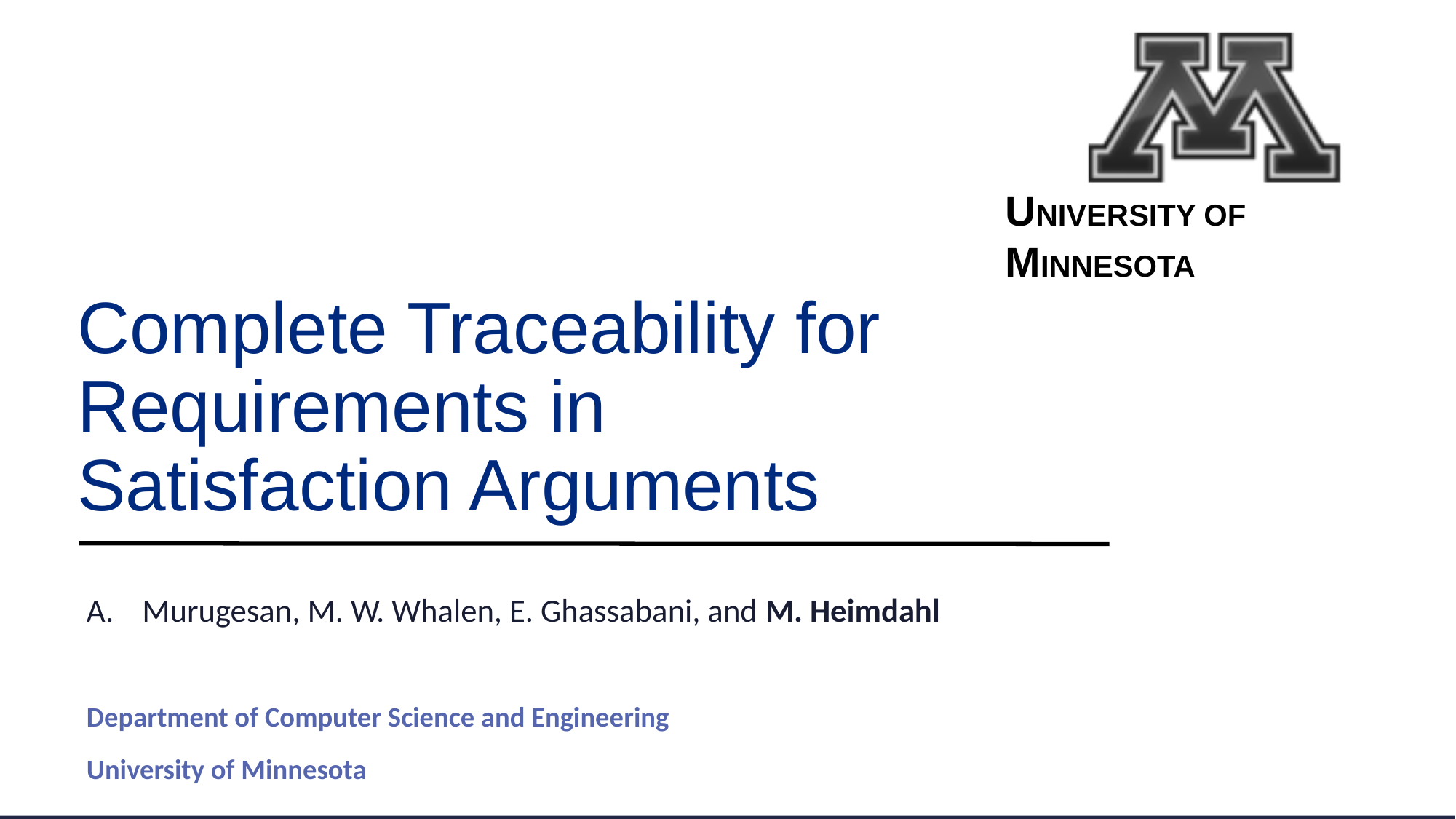

# Complete Traceability for Requirements in Satisfaction Arguments
Murugesan, M. W. Whalen, E. Ghassabani, and M. Heimdahl

Department of Computer Science and Engineering
University of Minnesota